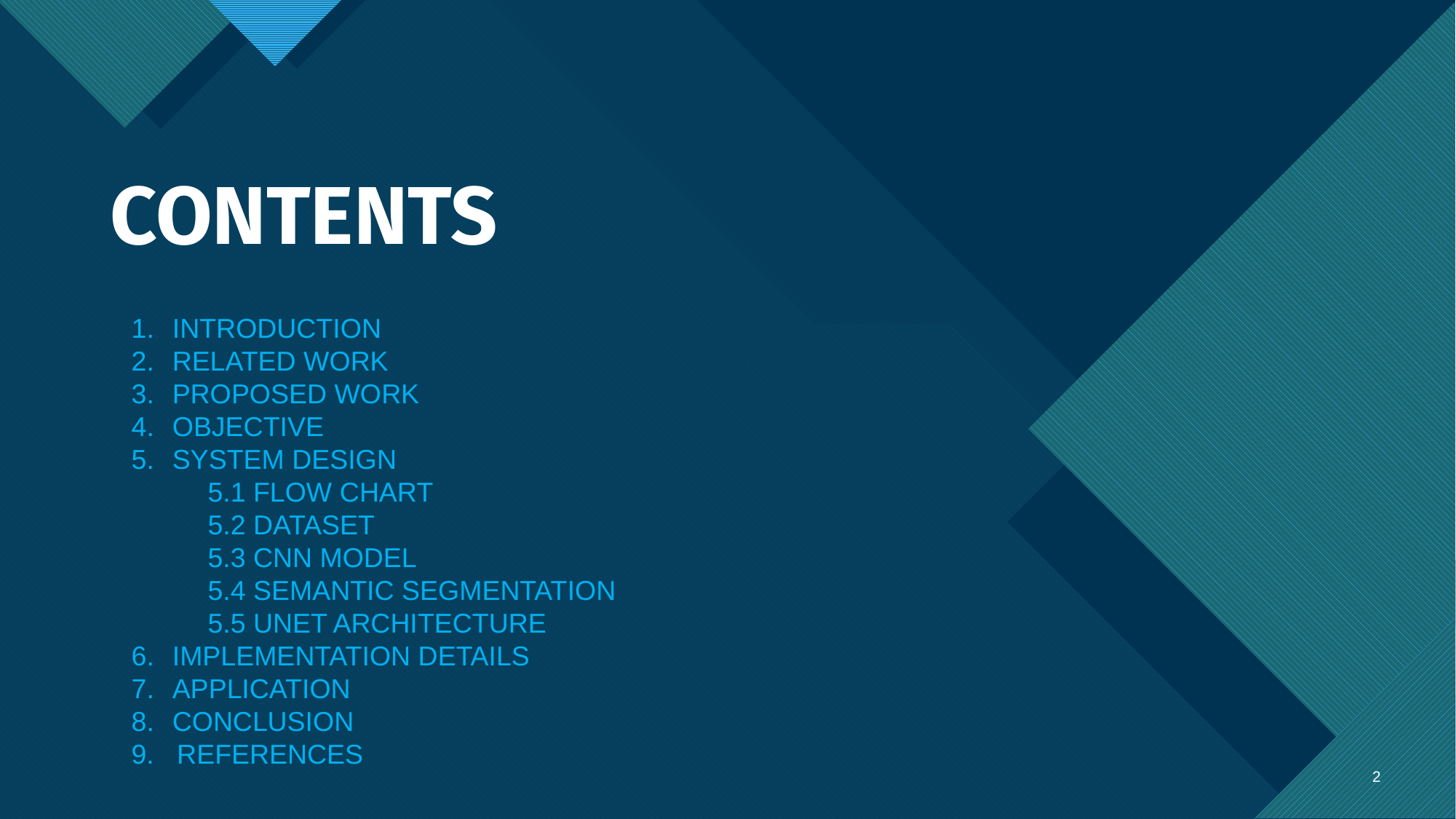

# CONTENTS
INTRODUCTION
RELATED WORK
PROPOSED WORK
OBJECTIVE
SYSTEM DESIGN
          5.1 FLOW CHART
          5.2 DATASET
          5.3 CNN MODEL
          5.4 SEMANTIC SEGMENTATION
          5.5 UNET ARCHITECTURE
IMPLEMENTATION DETAILS
APPLICATION
CONCLUSION
9.   REFERENCES
2